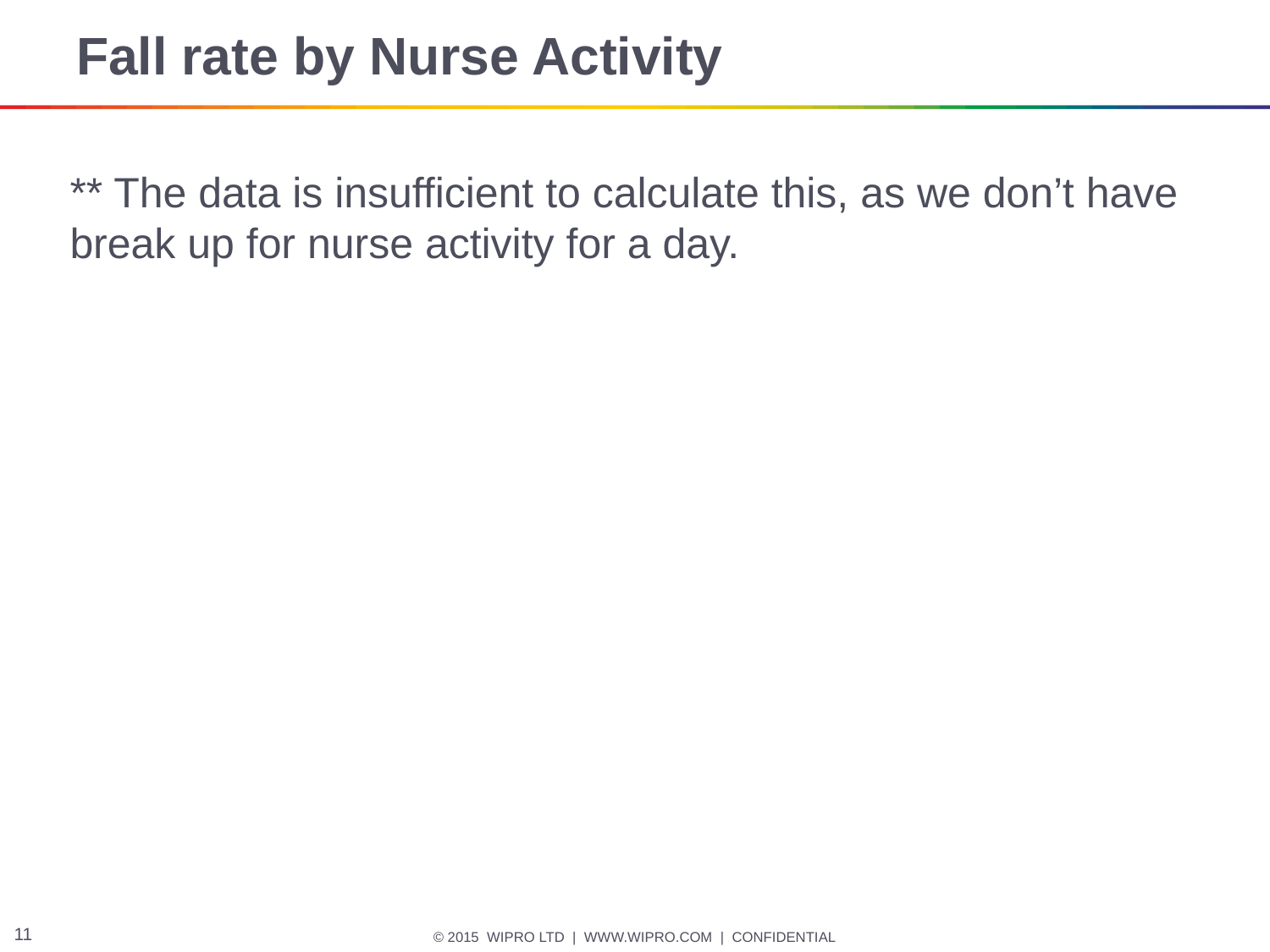

# Fall rate by Nurse Activity
** The data is insufficient to calculate this, as we don’t have break up for nurse activity for a day.